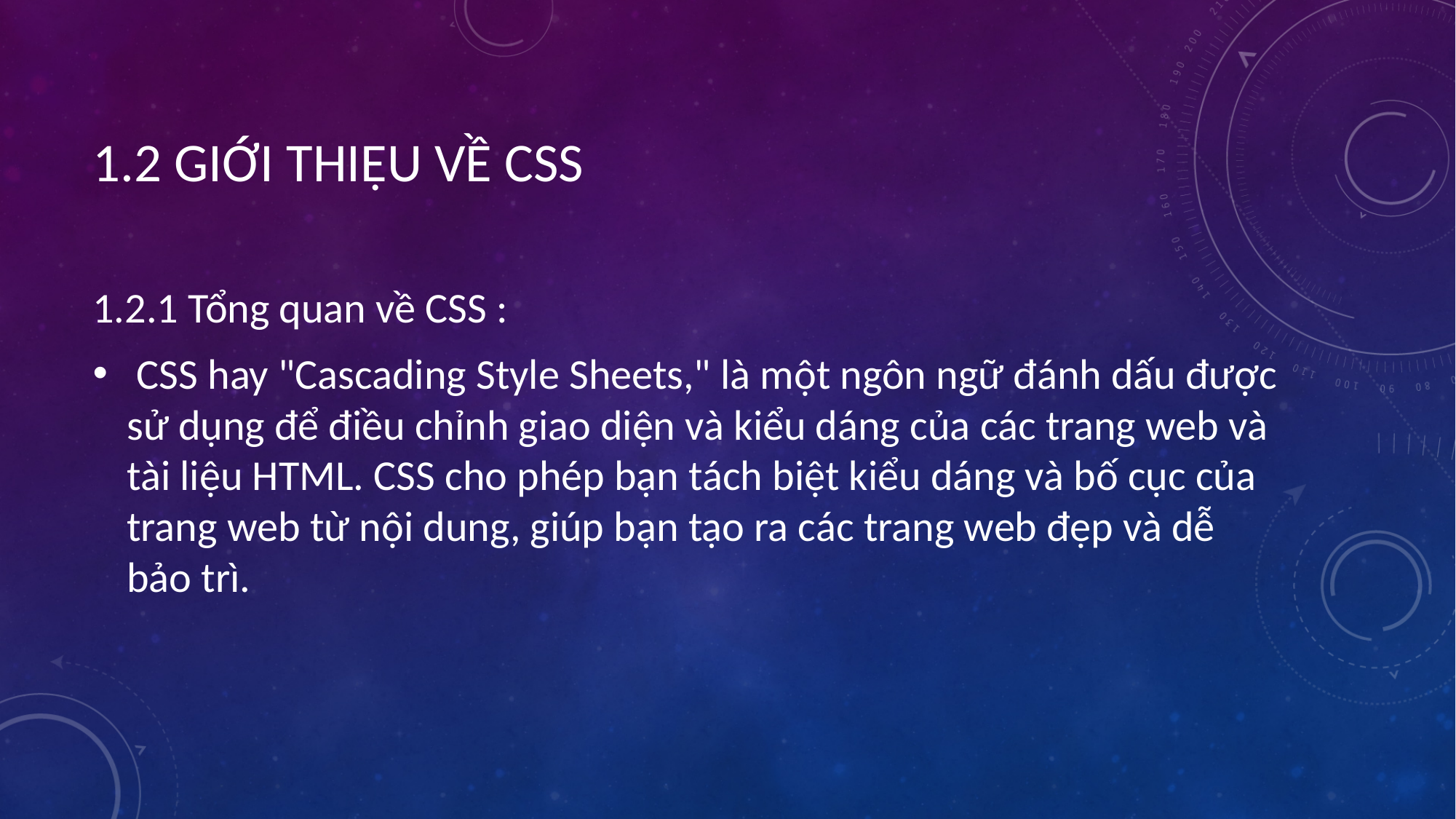

# 1.2 Giới thiệu về css
1.2.1 Tổng quan về CSS :
 CSS hay "Cascading Style Sheets," là một ngôn ngữ đánh dấu được sử dụng để điều chỉnh giao diện và kiểu dáng của các trang web và tài liệu HTML. CSS cho phép bạn tách biệt kiểu dáng và bố cục của trang web từ nội dung, giúp bạn tạo ra các trang web đẹp và dễ bảo trì.